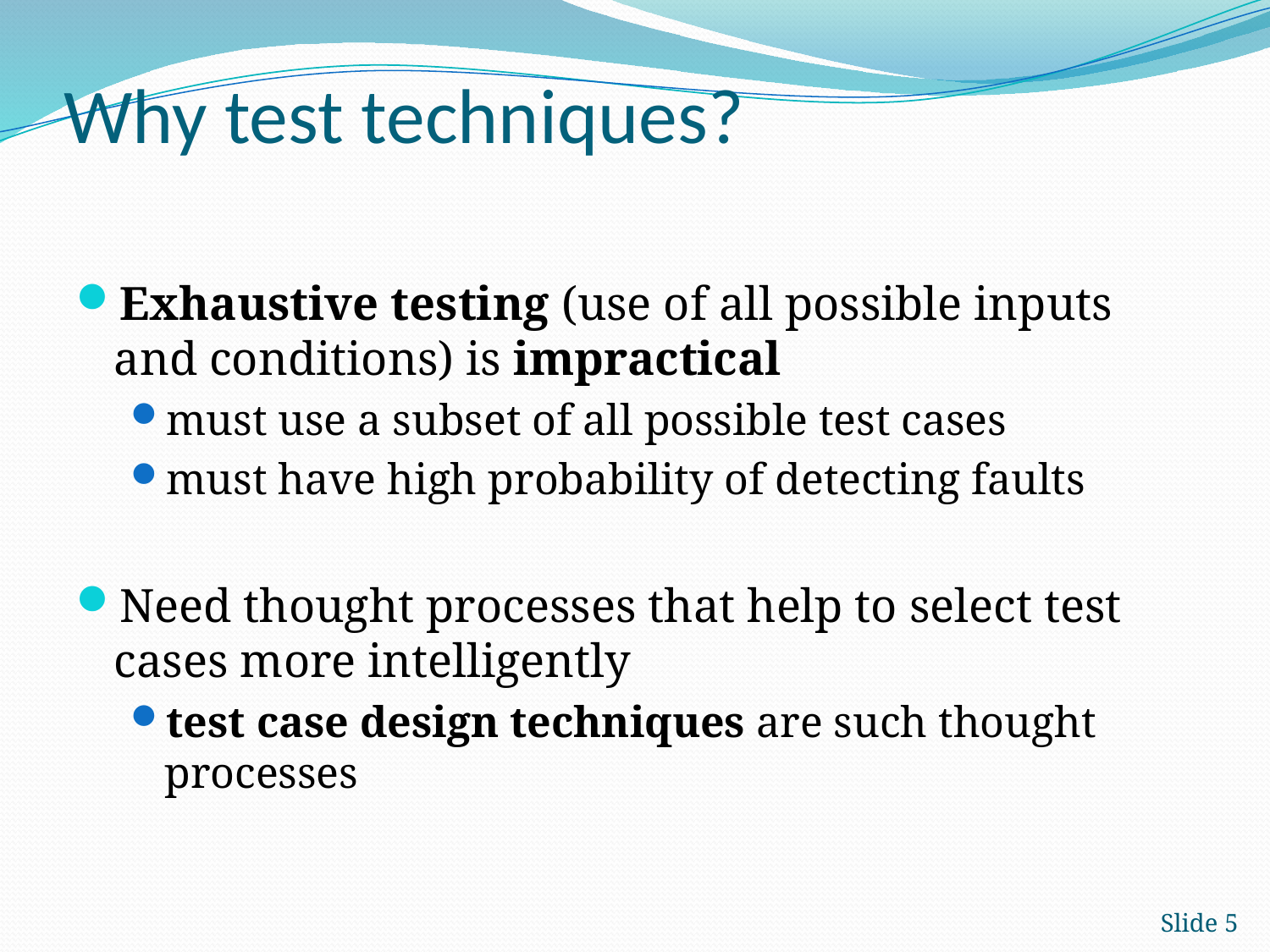

# Why test techniques?
Exhaustive testing (use of all possible inputs and conditions) is impractical
must use a subset of all possible test cases
must have high probability of detecting faults

Need thought processes that help to select test cases more intelligently
test case design techniques are such thought processes
Slide 5